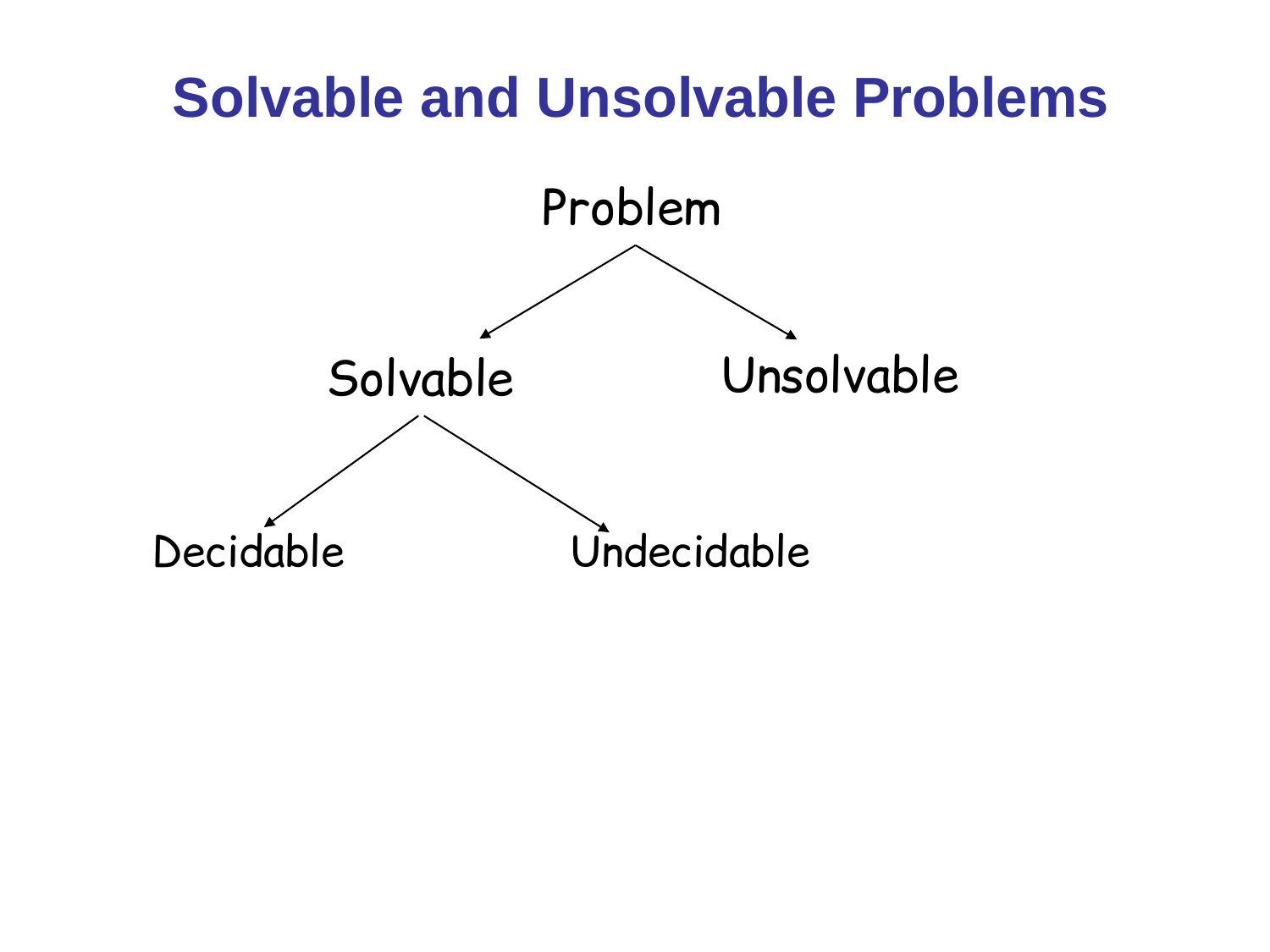

# Solvable and Unsolvable Problems
Problem

Unsolvable
Solvable

Undecidable
Decidable